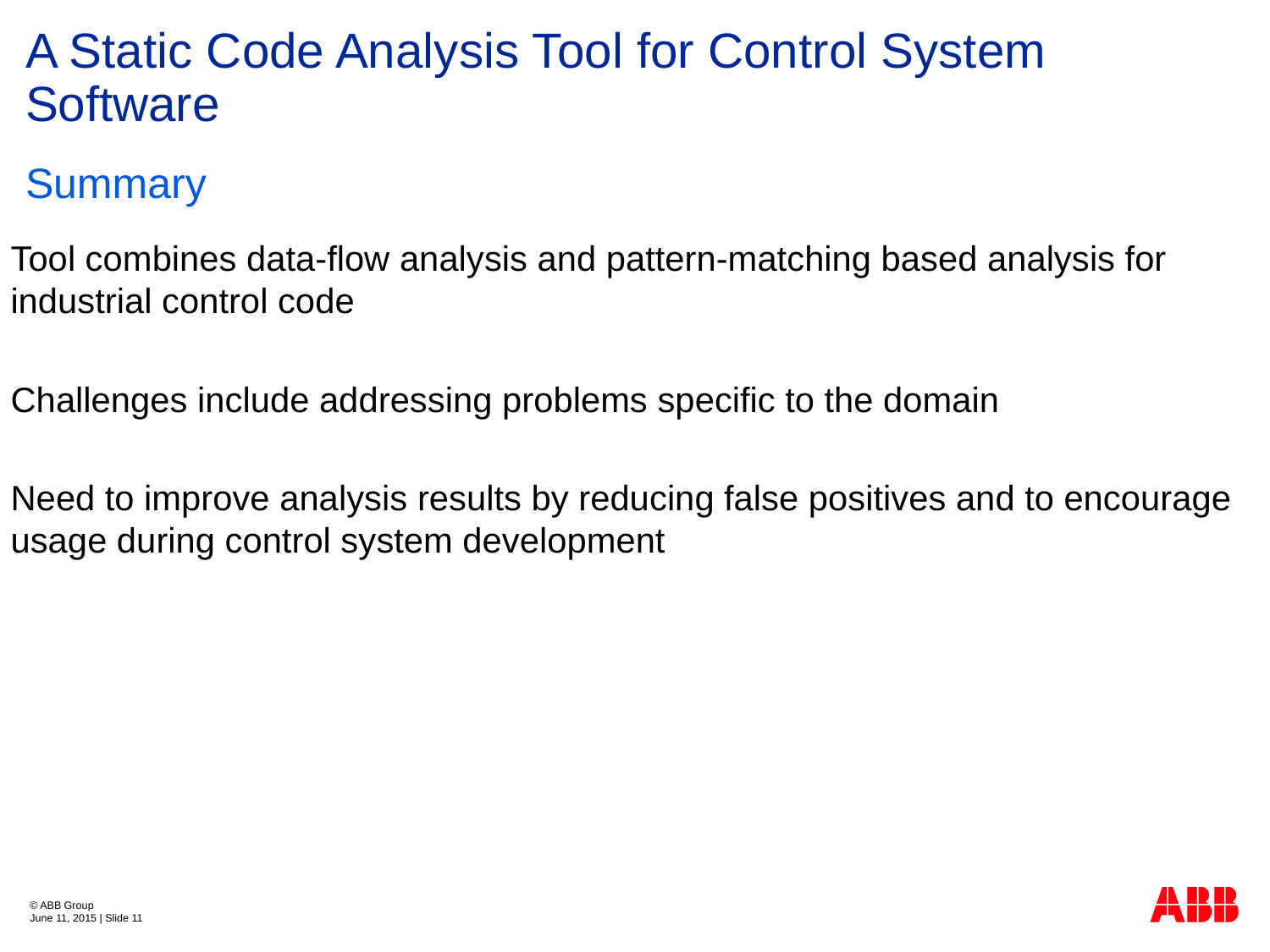

# A Static Code Analysis Tool for Control System Software
Summary
Tool combines data-flow analysis and pattern-matching based analysis for industrial control code

Challenges include addressing problems specific to the domain

Need to improve analysis results by reducing false positives and to encourage usage during control system development